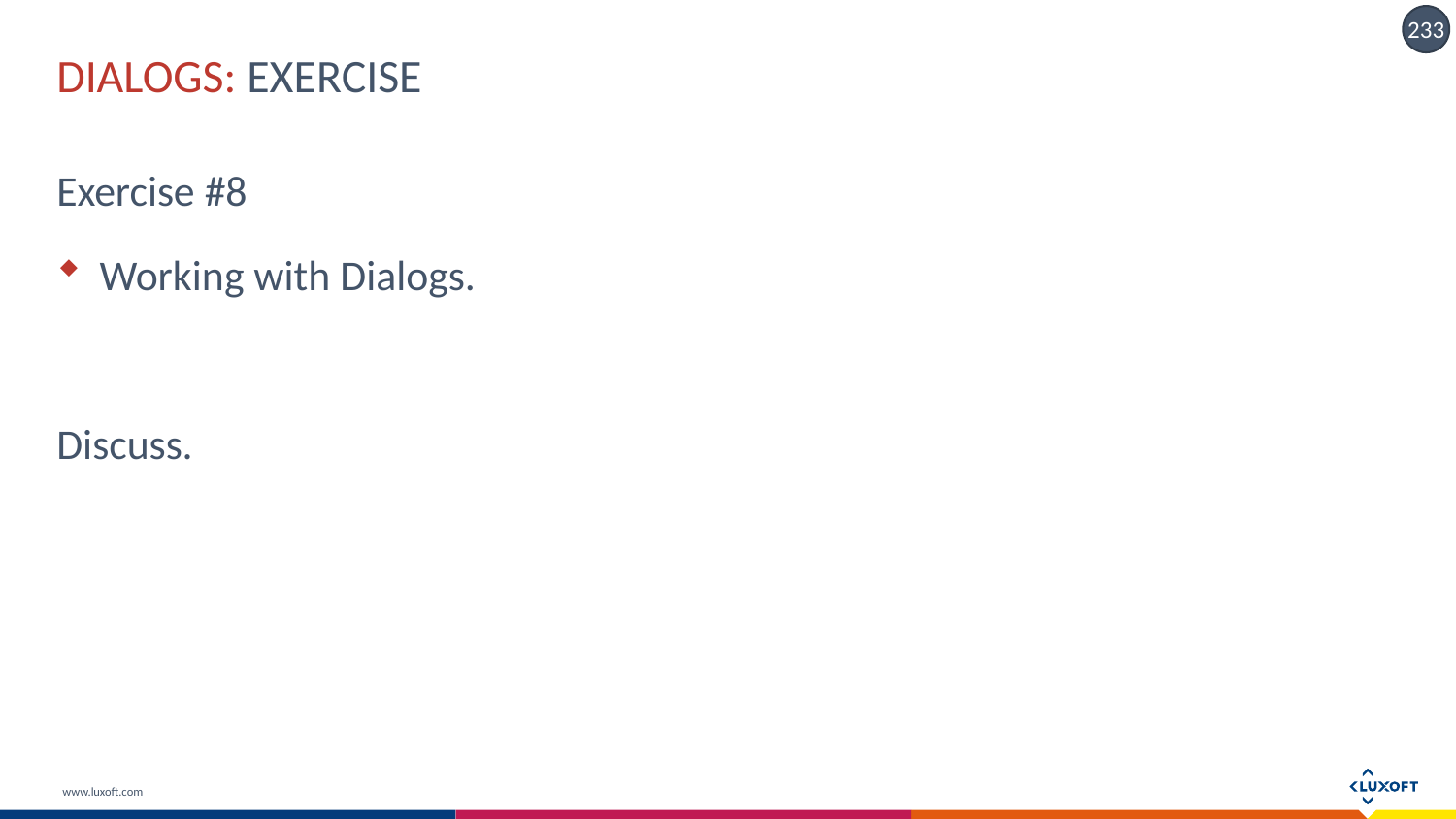

# DIALOGS: Exercise
Exercise #8
Working with Dialogs.

Discuss.